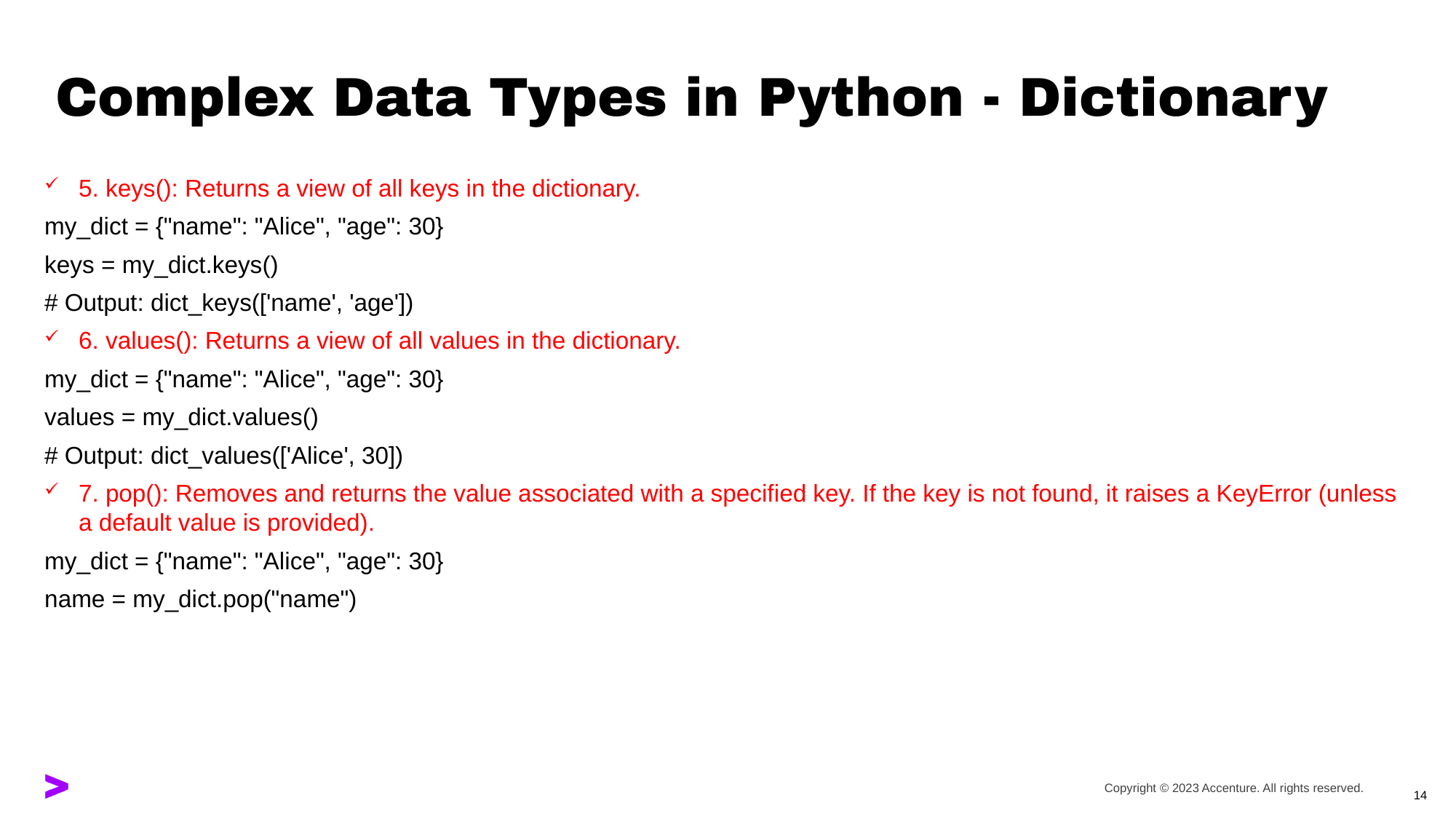

# Complex Data Types in Python - Dictionary
5. keys(): Returns a view of all keys in the dictionary.
my_dict = {"name": "Alice", "age": 30}
keys = my_dict.keys()
# Output: dict_keys(['name', 'age'])
6. values(): Returns a view of all values in the dictionary.
my_dict = {"name": "Alice", "age": 30}
values = my_dict.values()
# Output: dict_values(['Alice', 30])
7. pop(): Removes and returns the value associated with a specified key. If the key is not found, it raises a KeyError (unless a default value is provided).
my_dict = {"name": "Alice", "age": 30}
name = my_dict.pop("name")

14